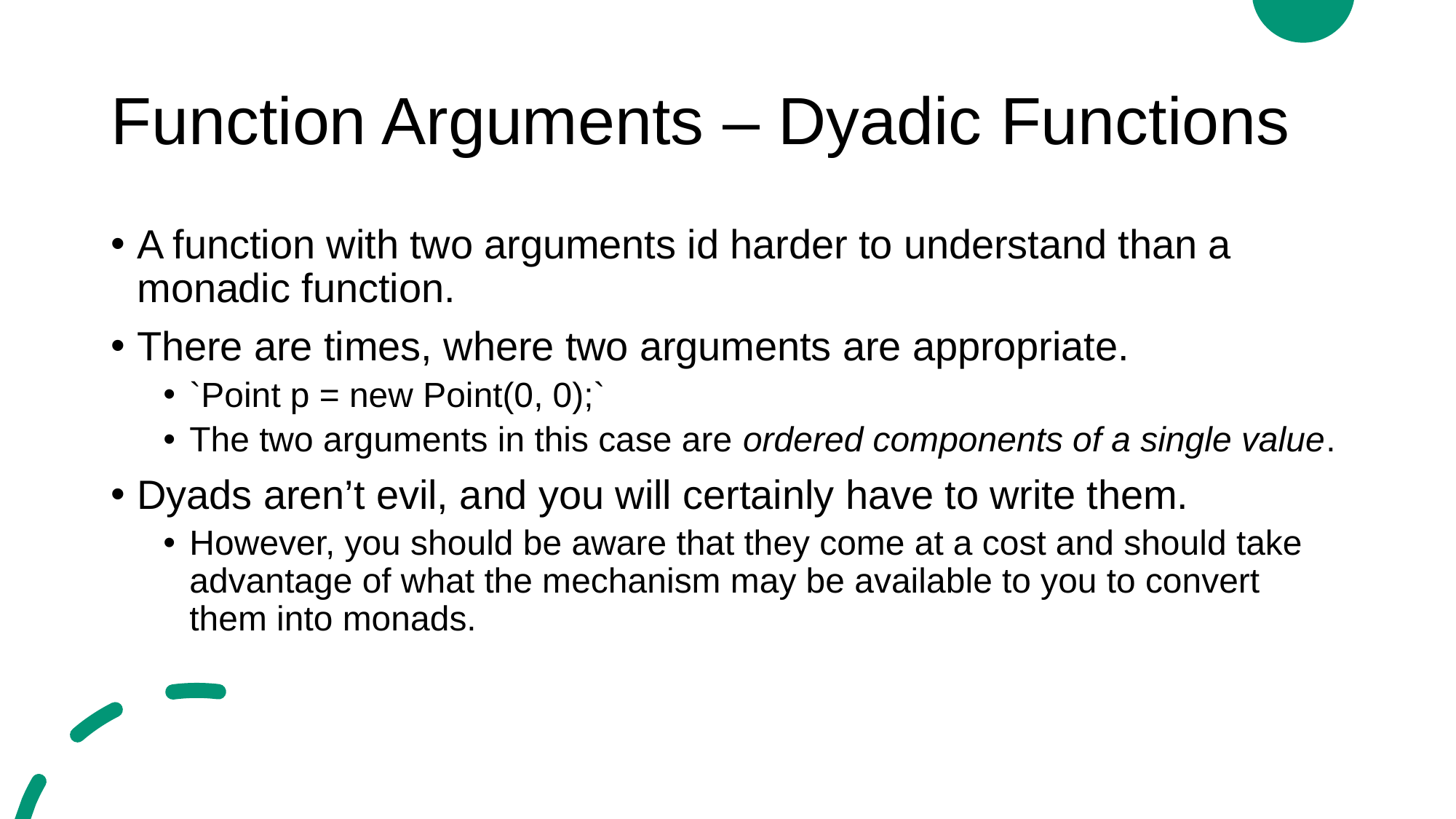

# Function Arguments – Dyadic Functions
A function with two arguments id harder to understand than a monadic function.
There are times, where two arguments are appropriate.
`Point p = new Point(0, 0);`
The two arguments in this case are ordered components of a single value.
Dyads aren’t evil, and you will certainly have to write them.
However, you should be aware that they come at a cost and should take advantage of what the mechanism may be available to you to convert them into monads.